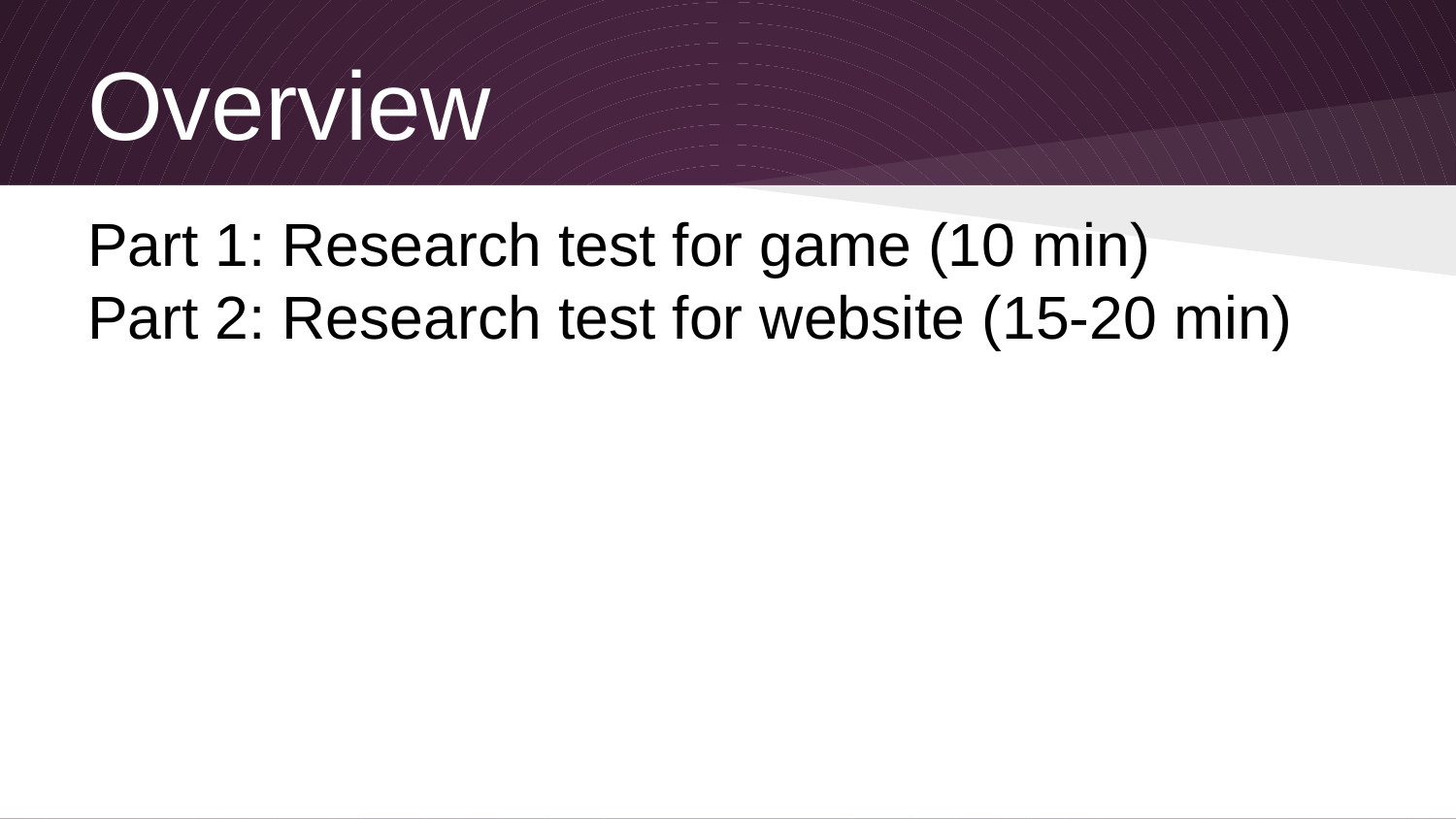

# Overview
Part 1: Research test for game (10 min)
Part 2: Research test for website (15-20 min)